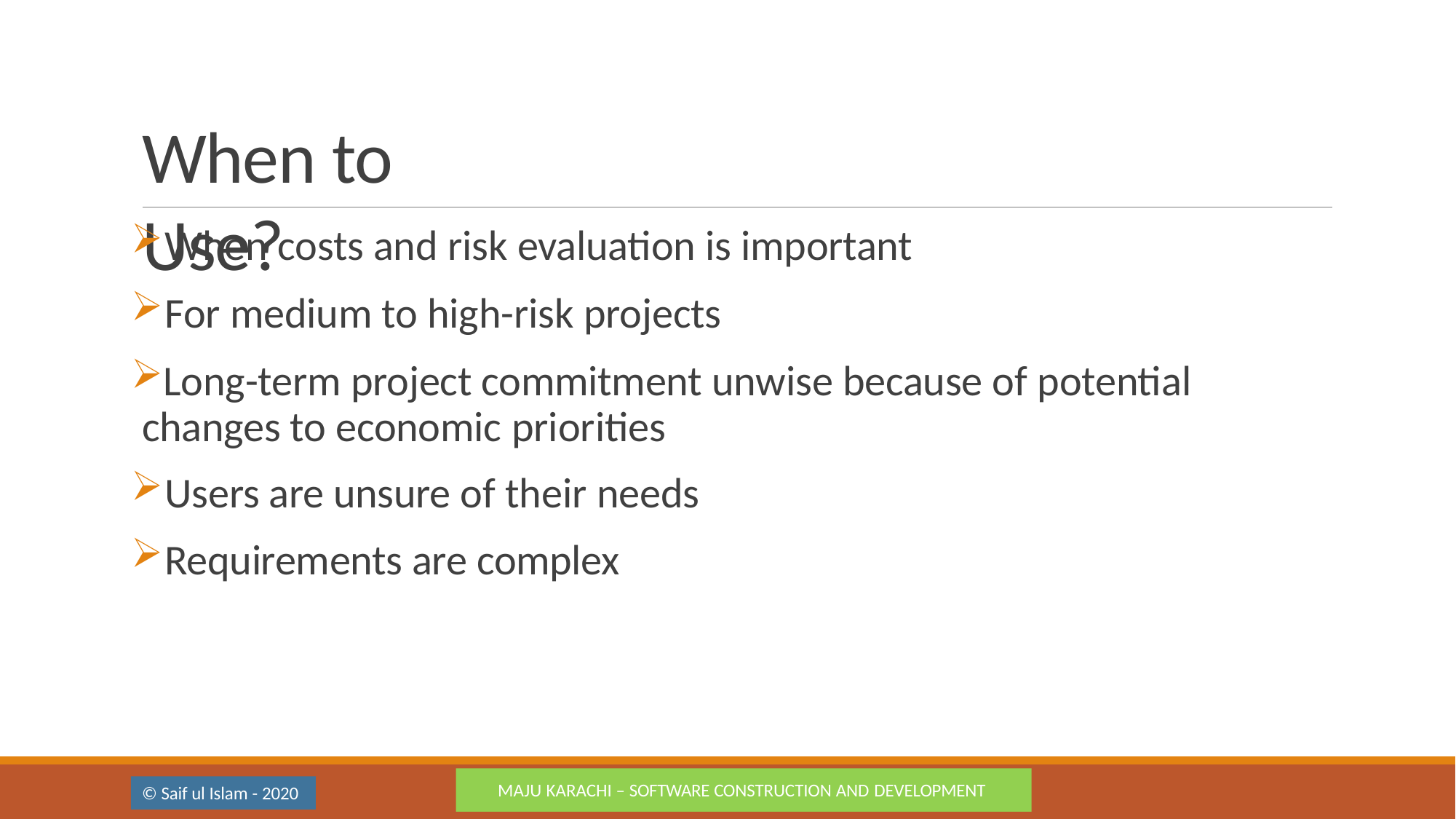

# When to Use?
When costs and risk evaluation is important
For medium to high-risk projects
Long-term project commitment unwise because of potential  changes to economic priorities
Users are unsure of their needs
Requirements are complex

MAJU KARACHI – SOFTWARE CONSTRUCTION AND DEVELOPMENT
© Saif ul Islam - 2020